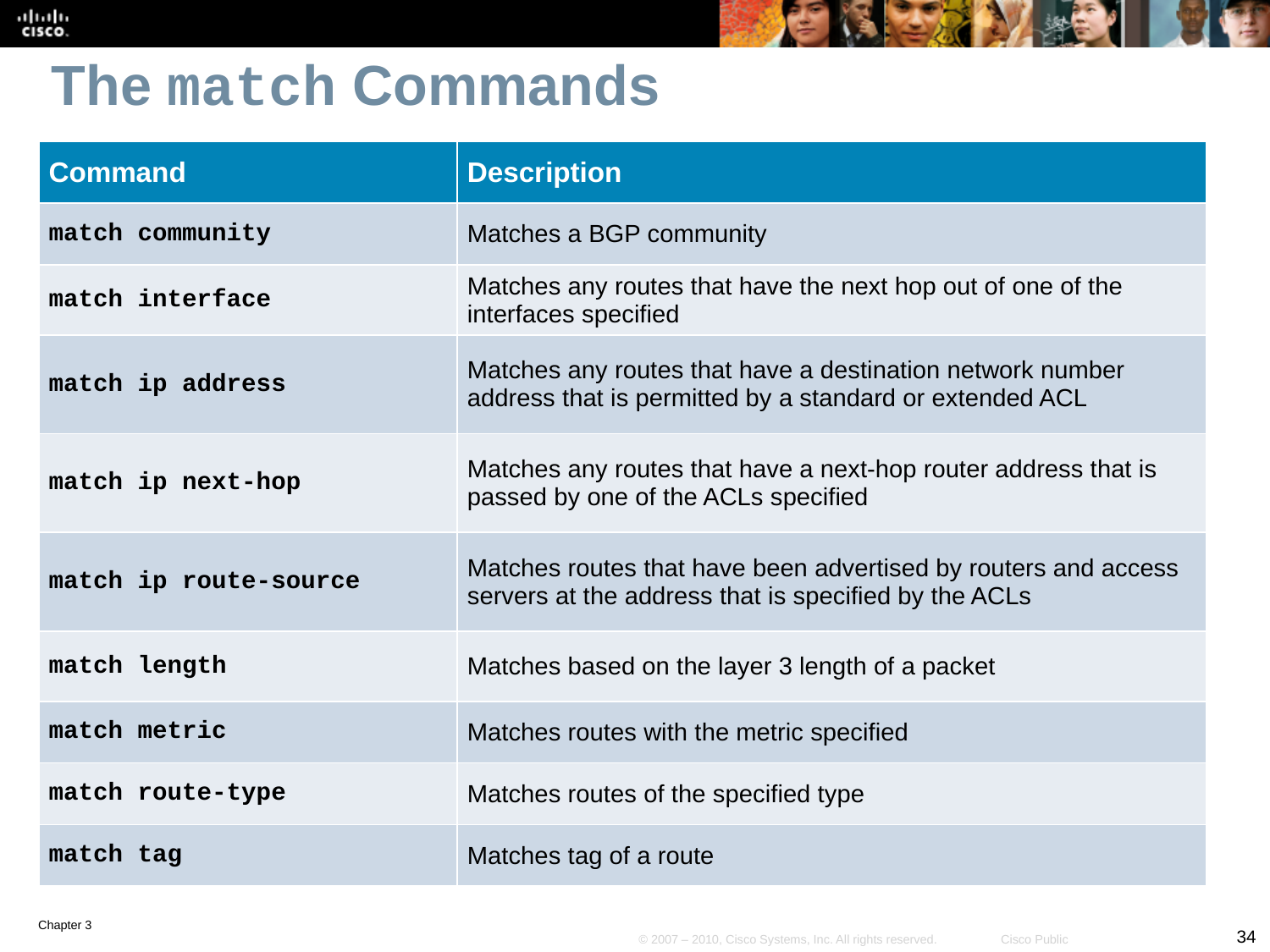

# The match Commands
| Command | Description |
| --- | --- |
| match community | Matches a BGP community |
| match interface | Matches any routes that have the next hop out of one of the interfaces specified |
| match ip address | Matches any routes that have a destination network number address that is permitted by a standard or extended ACL |
| match ip next-hop | Matches any routes that have a next-hop router address that is passed by one of the ACLs specified |
| match ip route-source | Matches routes that have been advertised by routers and access servers at the address that is specified by the ACLs |
| match length | Matches based on the layer 3 length of a packet |
| match metric | Matches routes with the metric specified |
| match route-type | Matches routes of the specified type |
| match tag | Matches tag of a route |